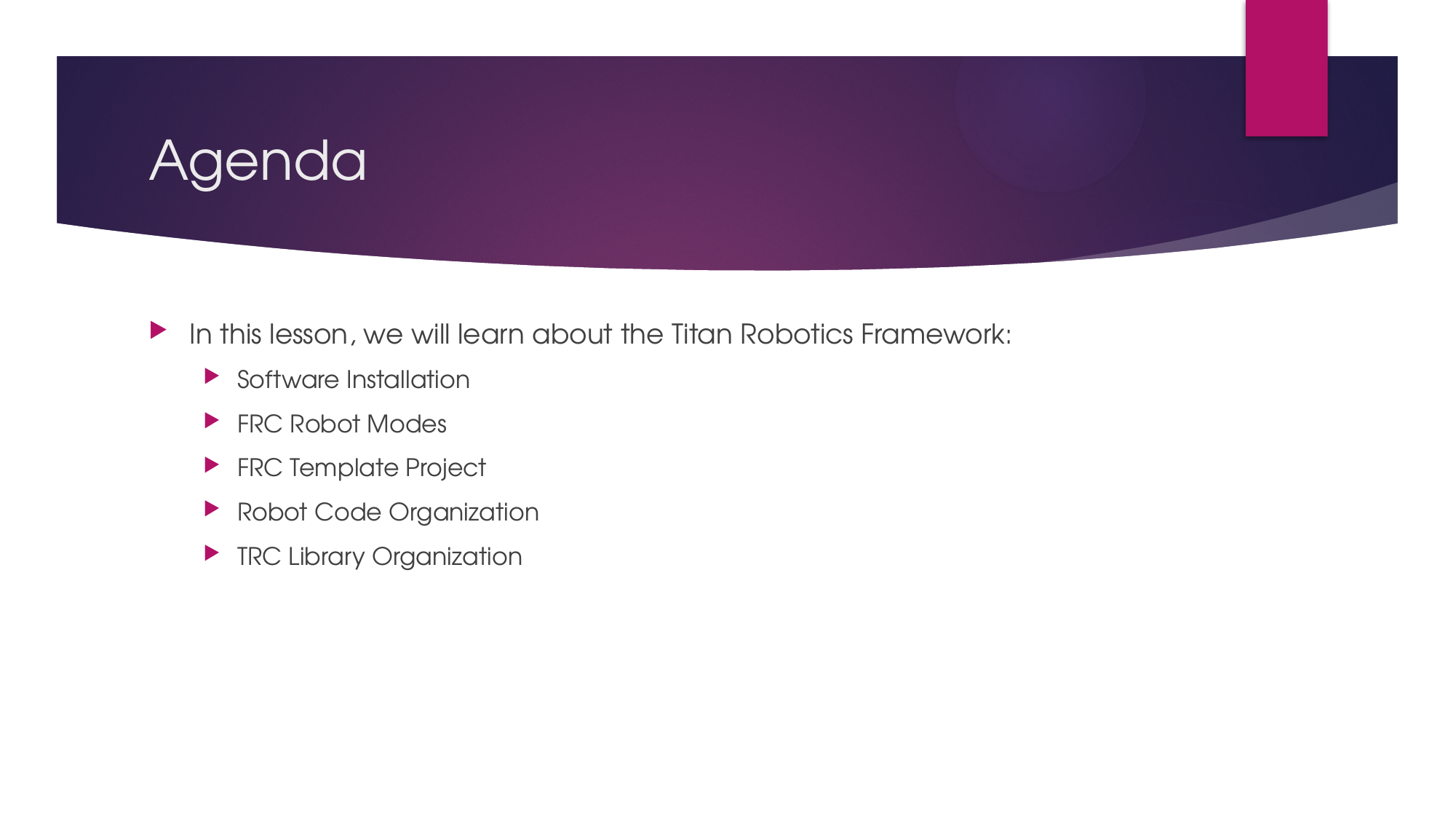

# Agenda
In this lesson, we will learn about the Titan Robotics Framework:
Software Installation
FRC Robot Modes
FRC Template Project
Robot Code Organization
TRC Library Organization